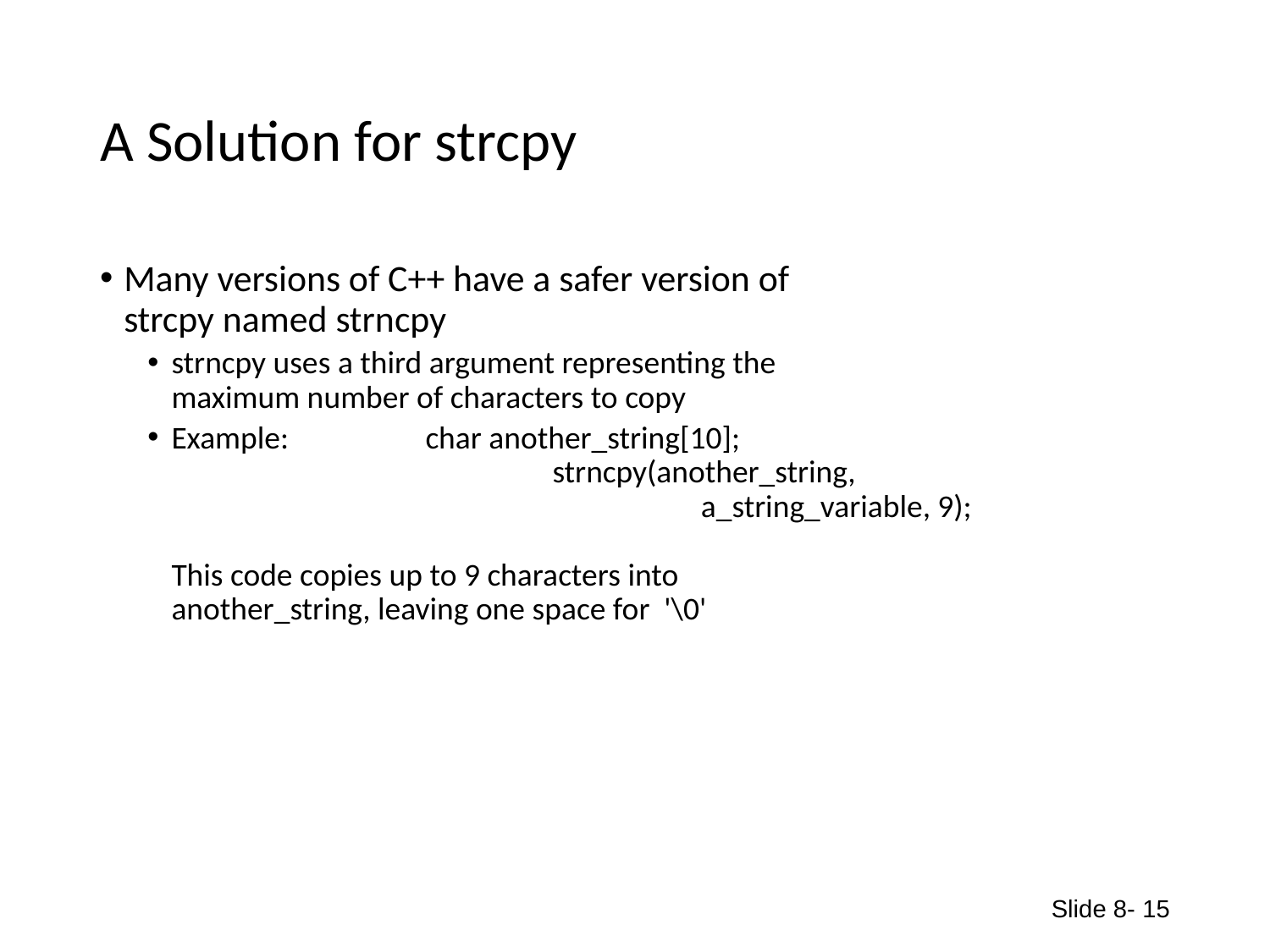

# A Solution for strcpy
Many versions of C++ have a safer version of
strcpy named strncpy
strncpy uses a third argument representing the
maximum number of characters to copy
Example:  	char another_string[10];
 			strncpy(another_string,
 				   a_string_variable, 9);
This code copies up to 9 characters into
another_string, leaving one space for  '\0'
Slide 8- 15